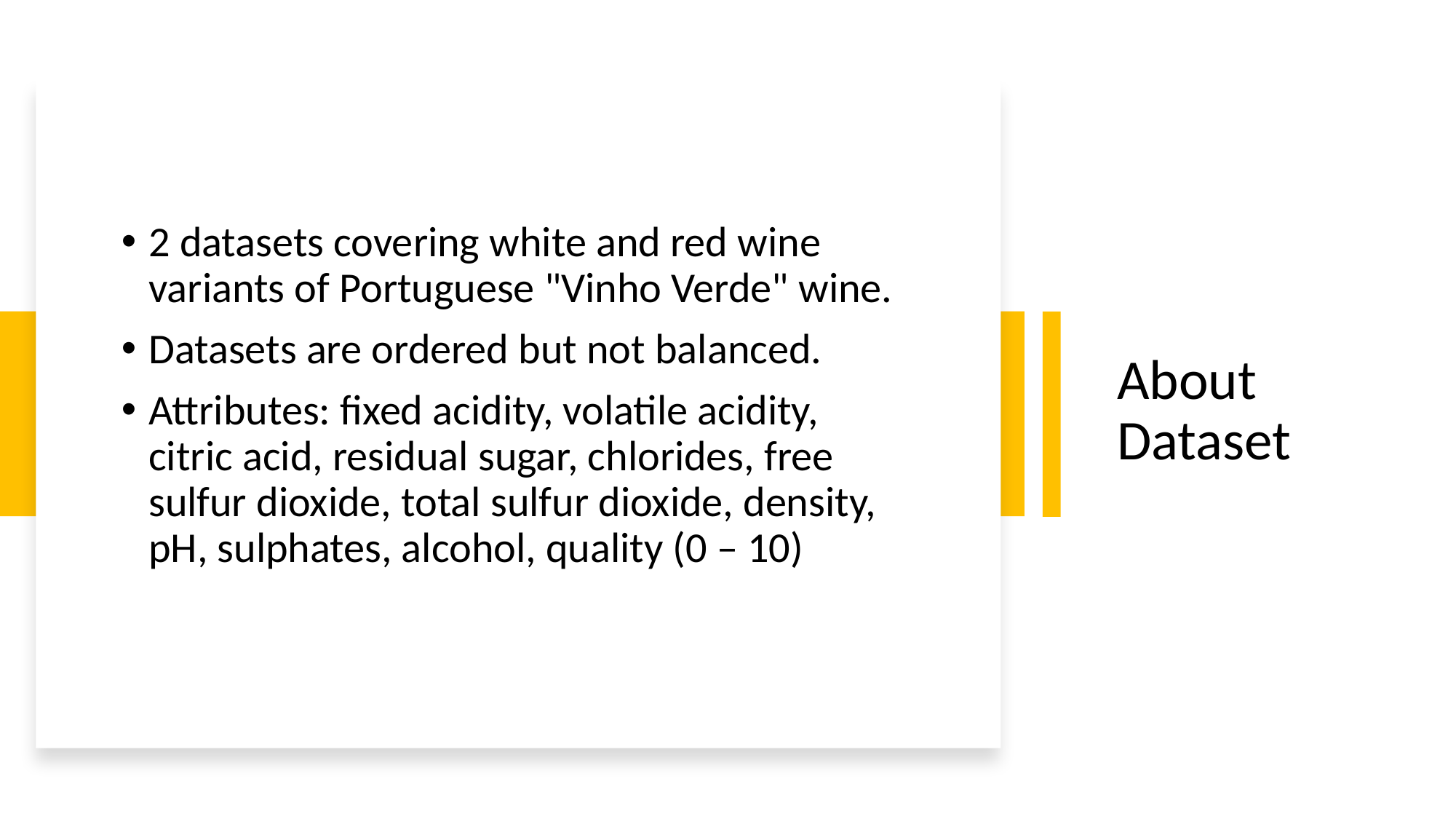

2 datasets covering white and red wine variants of Portuguese "Vinho Verde" wine.
Datasets are ordered but not balanced.
Attributes: fixed acidity, volatile acidity, citric acid, residual sugar, chlorides, free sulfur dioxide, total sulfur dioxide, density, pH, sulphates, alcohol, quality (0 – 10)
# About Dataset